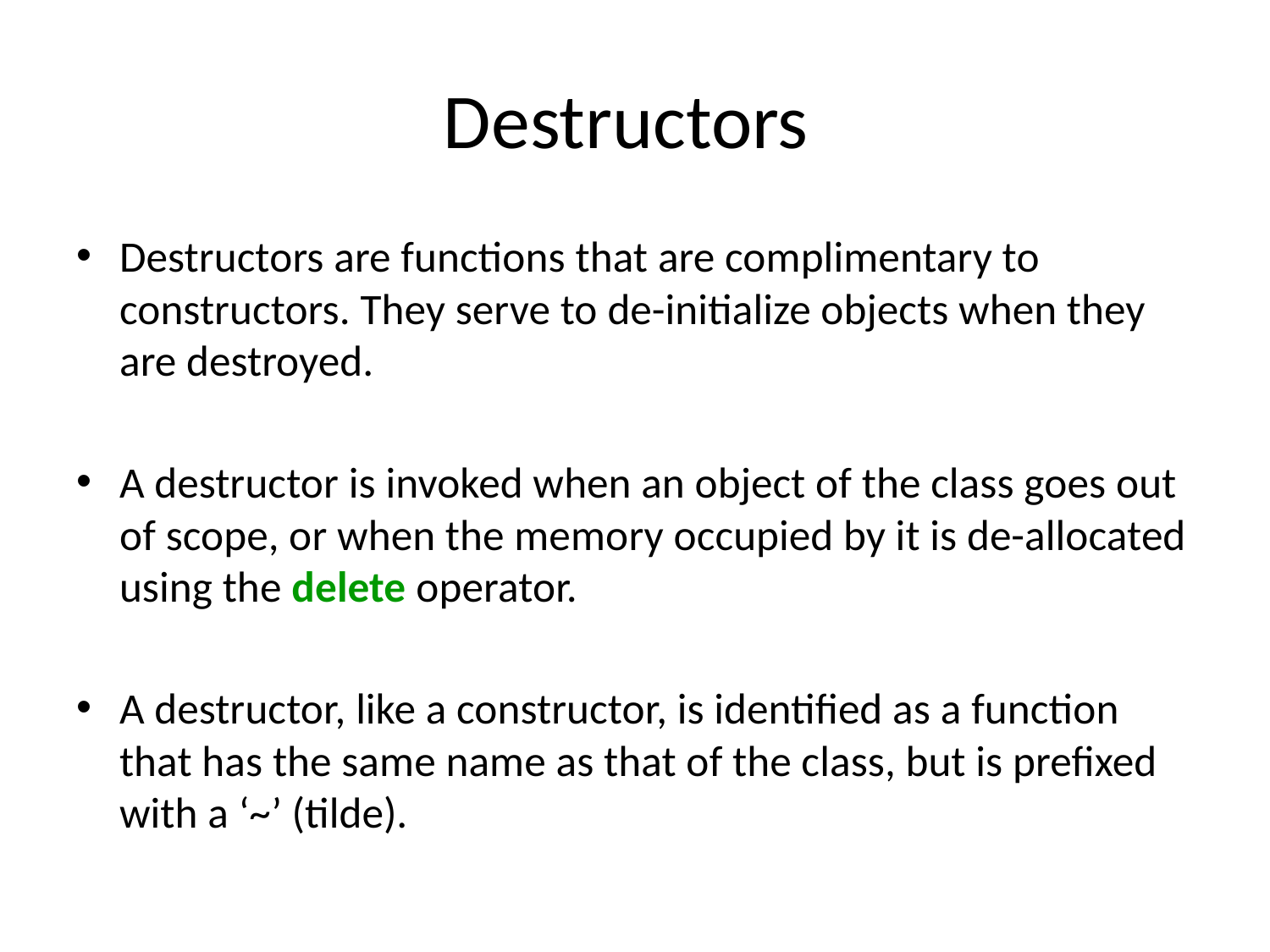

# Destructors
Destructors are functions that are complimentary to constructors. They serve to de-initialize objects when they are destroyed.

A destructor is invoked when an object of the class goes out of scope, or when the memory occupied by it is de-allocated using the delete operator.

A destructor, like a constructor, is identified as a function that has the same name as that of the class, but is prefixed with a ‘~’ (tilde).